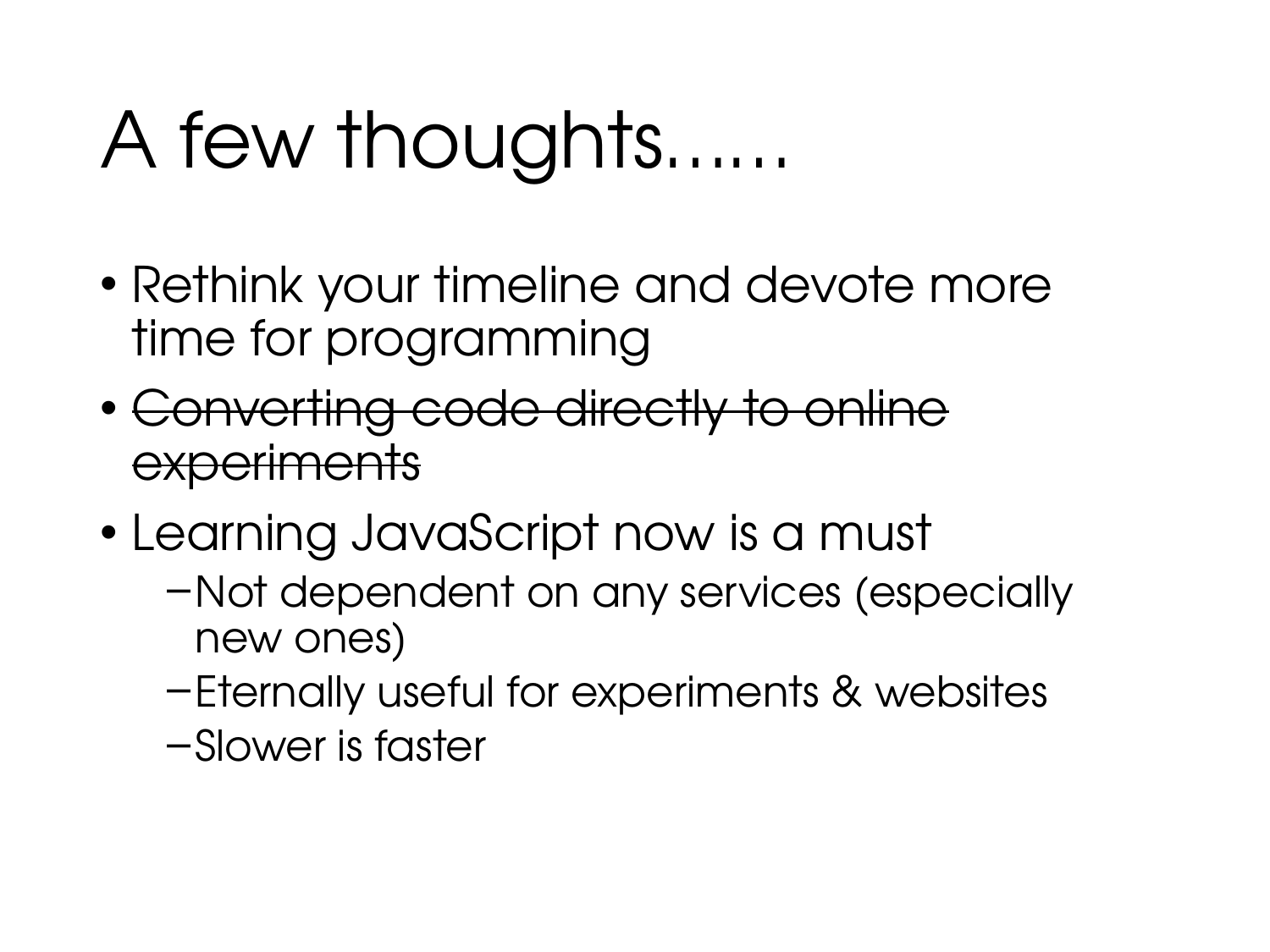

# A few thoughts……
Rethink your timeline and devote more time for programming
Converting code directly to online experiments
Learning JavaScript now is a must
Not dependent on any services (especially new ones)
Eternally useful for experiments & websites
Slower is faster